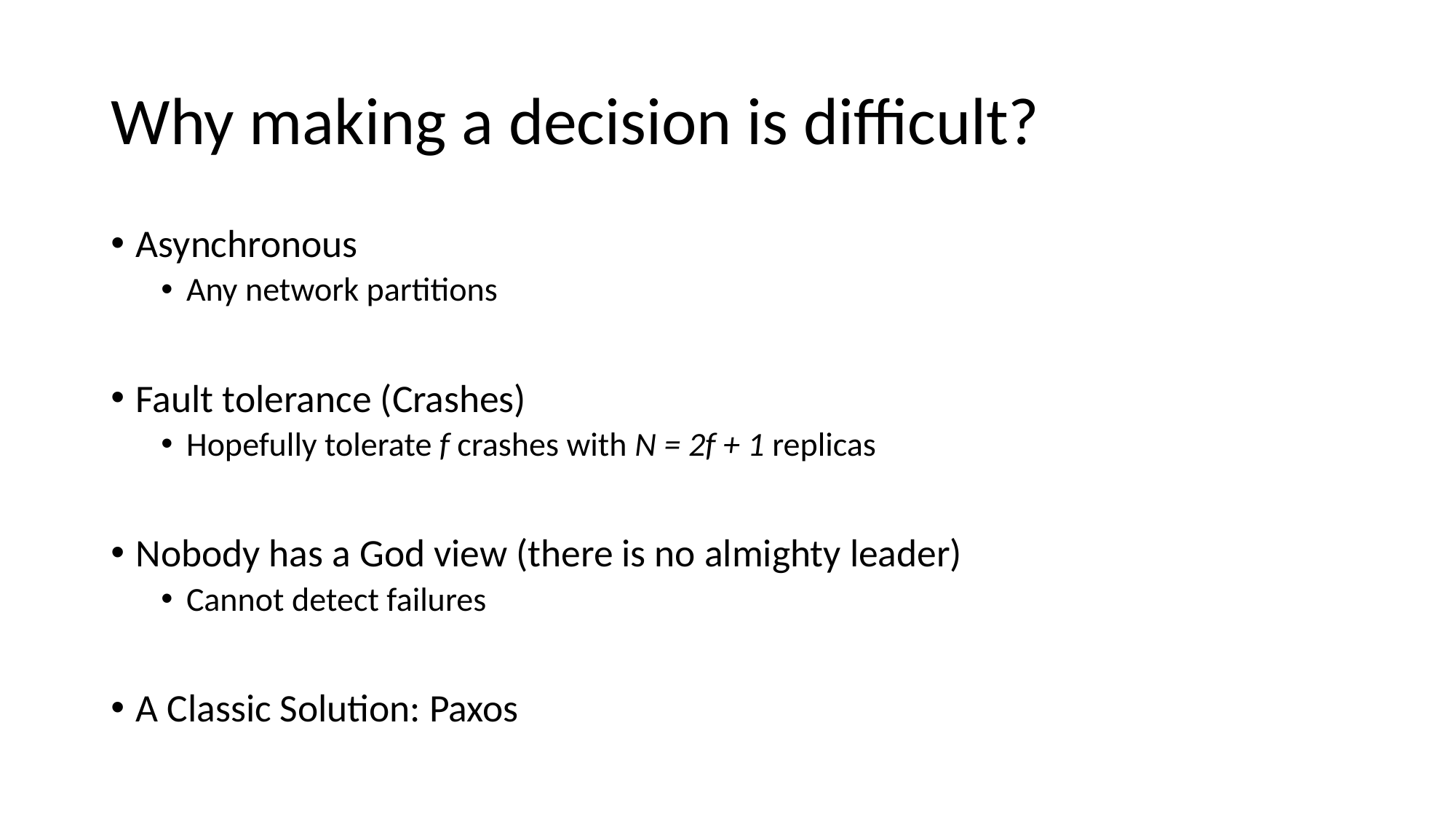

# Why making a decision is difficult?
Asynchronous
Any network partitions

Fault tolerance (Crashes)
Hopefully tolerate f crashes with N = 2f + 1 replicas

Nobody has a God view (there is no almighty leader)
Cannot detect failures

A Classic Solution: Paxos